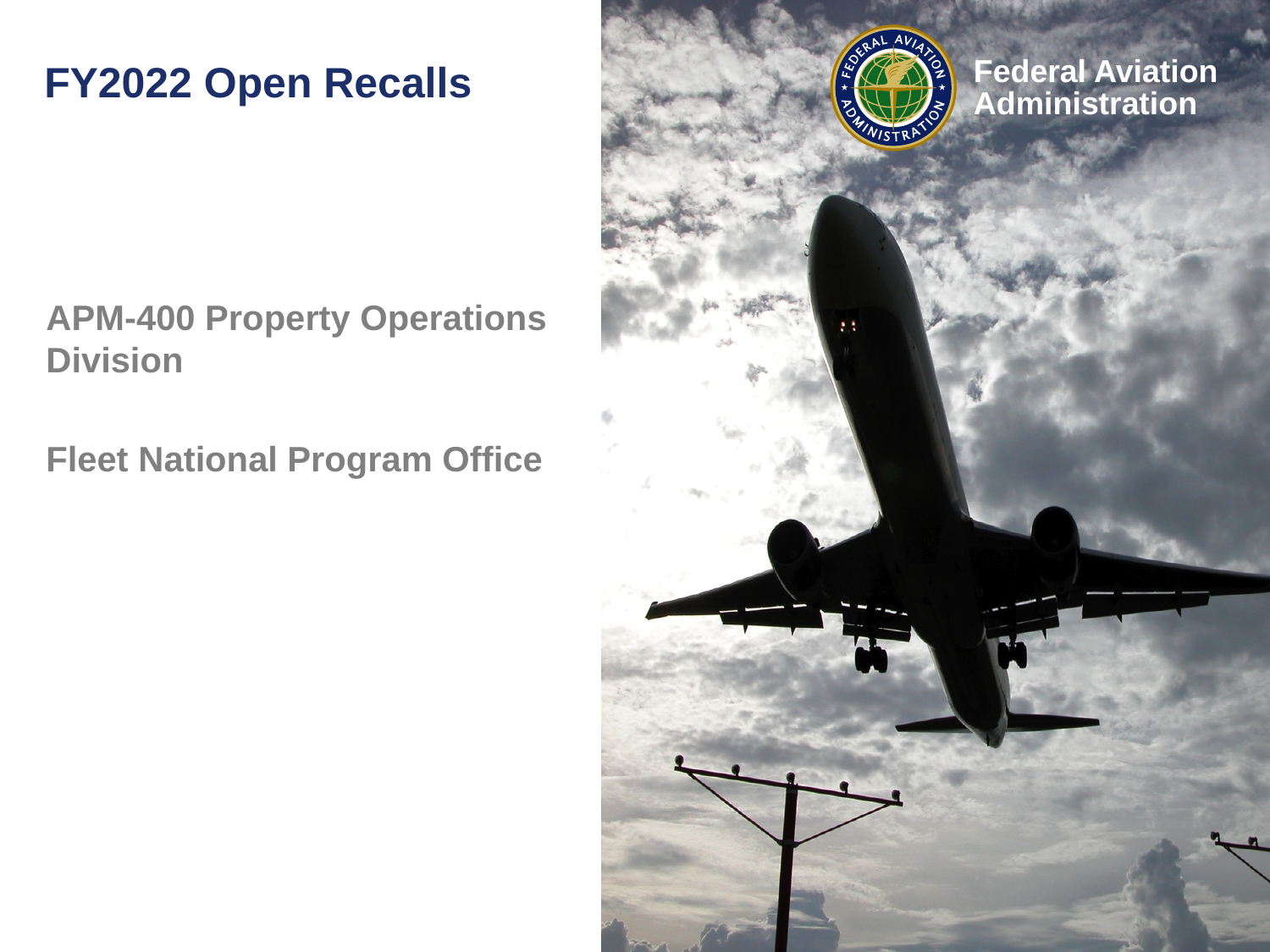

# FY2022 Open Recalls
APM-400 Property Operations Division

Fleet National Program Office